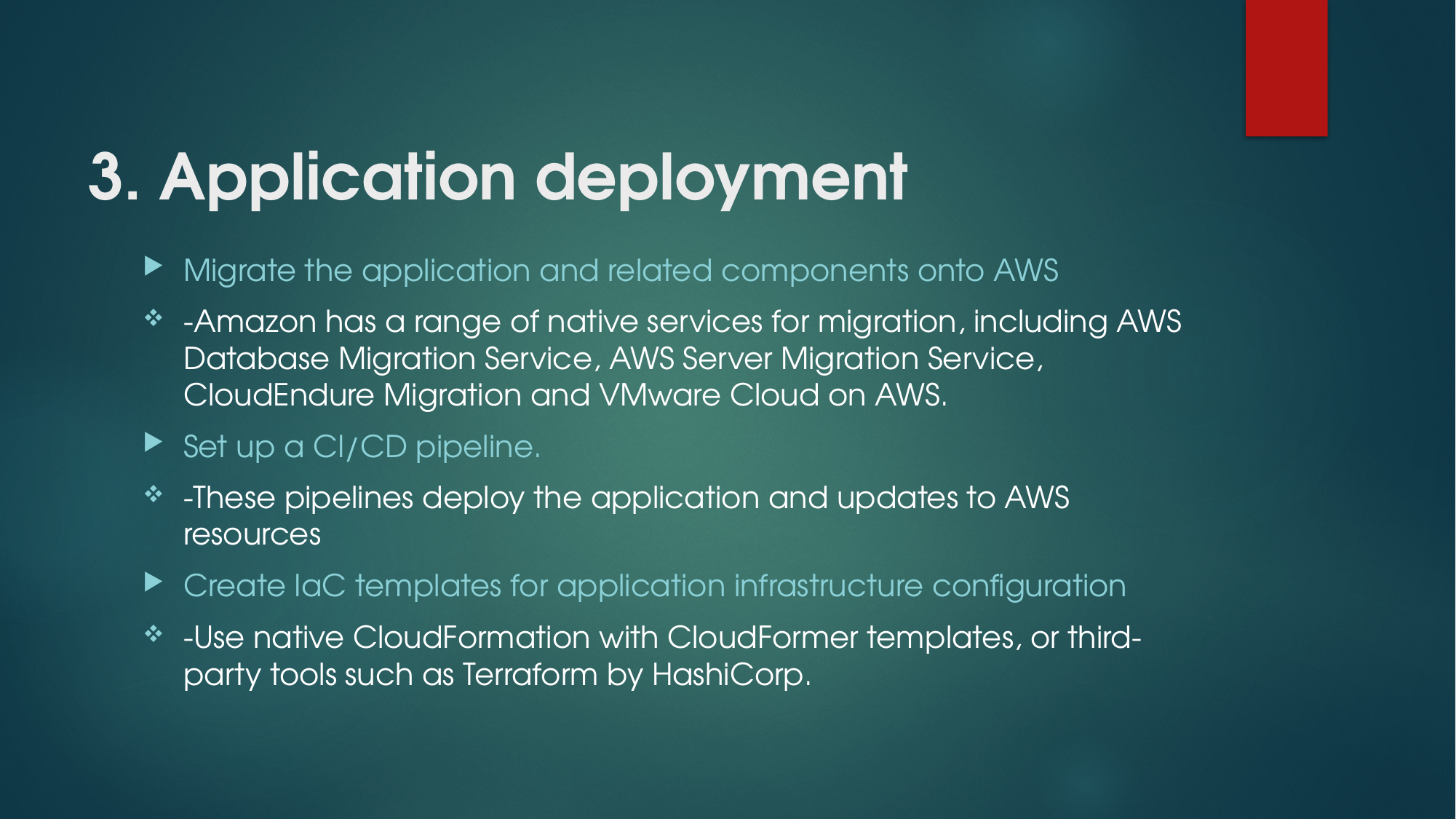

# 3. Application deployment
Migrate the application and related components onto AWS
-Amazon has a range of native services for migration, including AWS Database Migration Service, AWS Server Migration Service, CloudEndure Migration and VMware Cloud on AWS.
Set up a CI/CD pipeline.
-These pipelines deploy the application and updates to AWS resources
Create IaC templates for application infrastructure configuration
-Use native CloudFormation with CloudFormer templates, or third-party tools such as Terraform by HashiCorp.